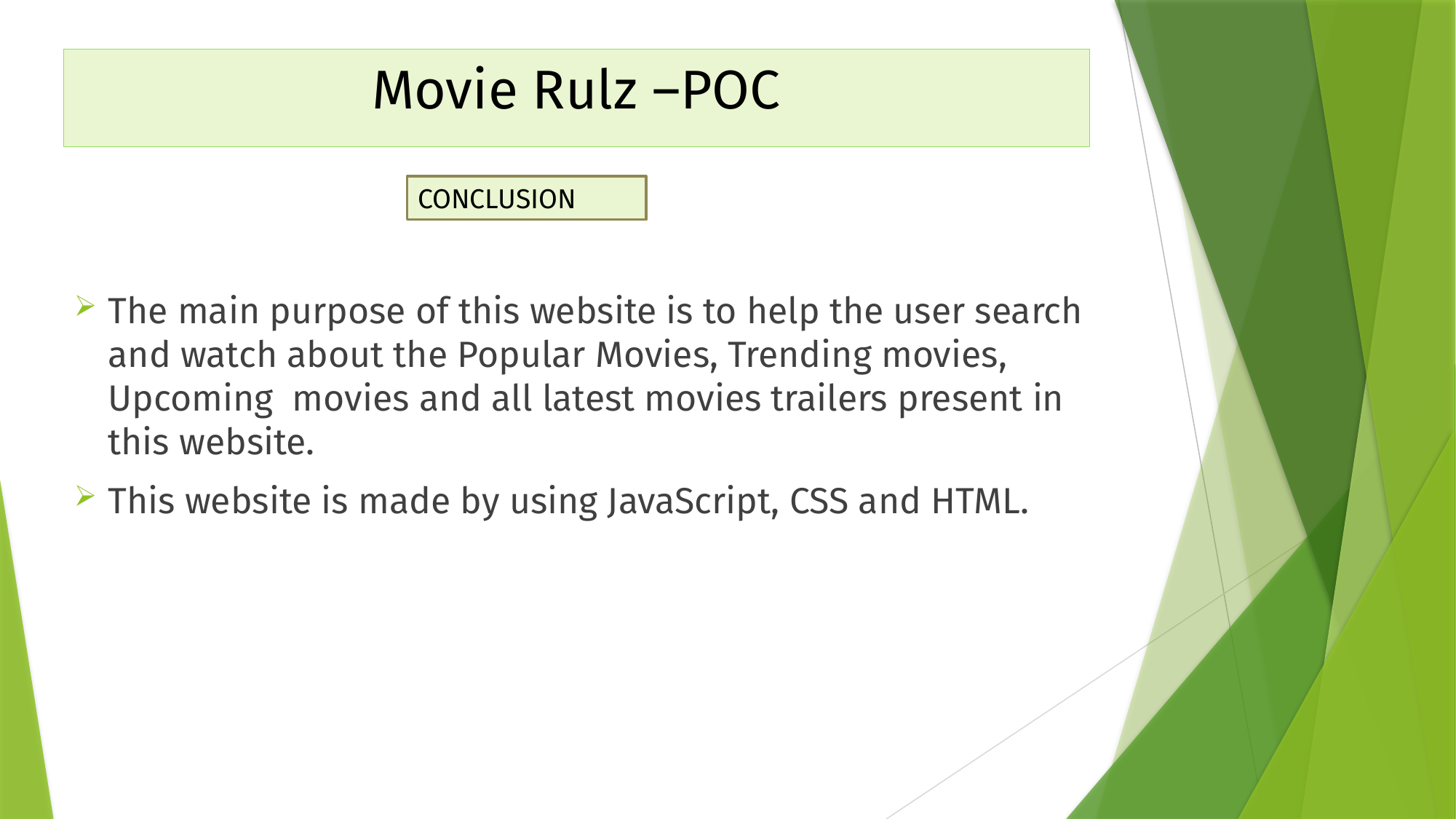

Movie Rulz –POC
CONCLUSION

The main purpose of this website is to help the user search and watch about the Popular Movies, Trending movies, Upcoming  movies and all latest movies trailers present in this website.
This website is made by using JavaScript, CSS and HTML.